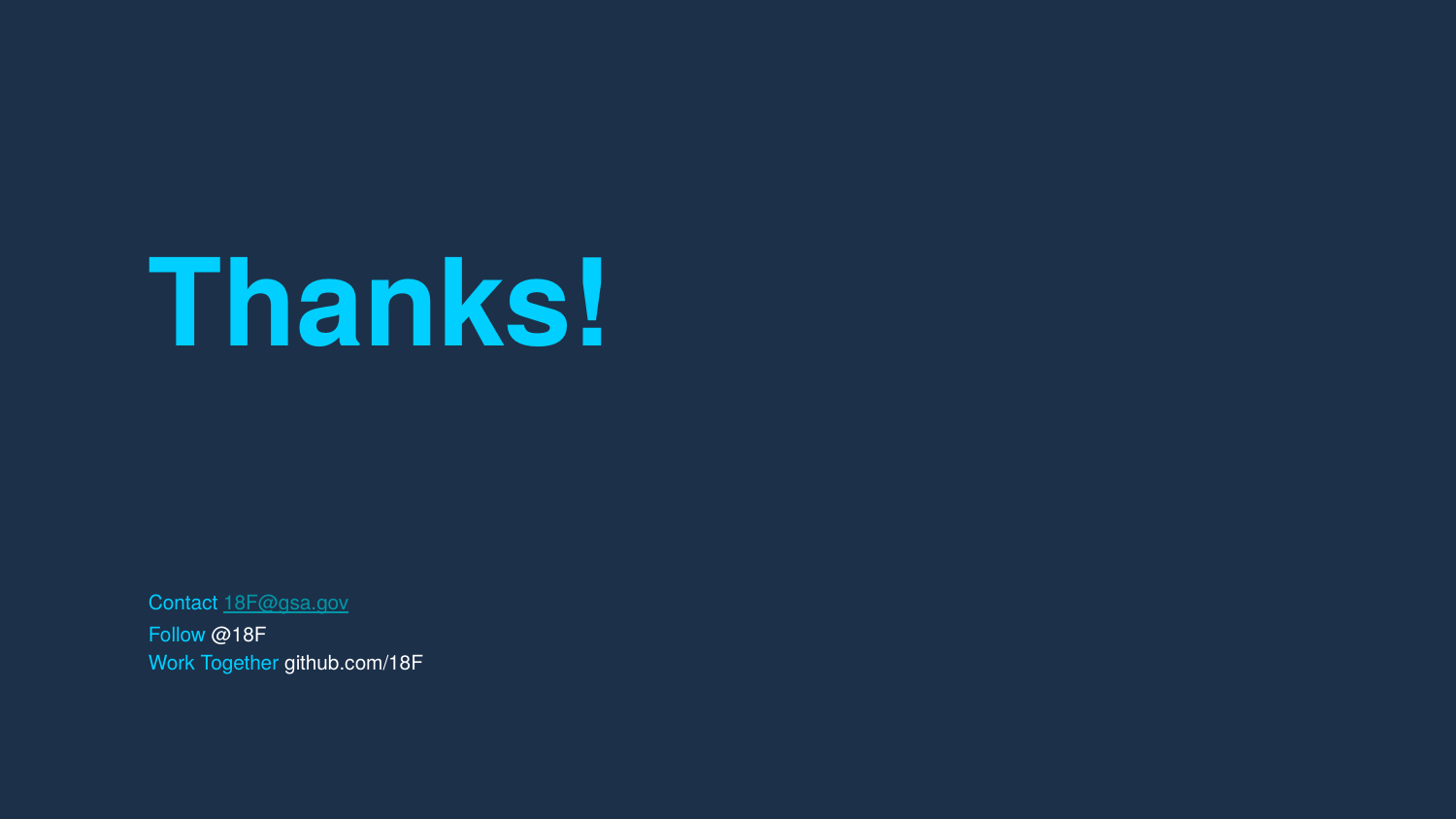

# Thanks!
Contact 18F@gsa.gov
Follow @18F
Work Together github.com/18F